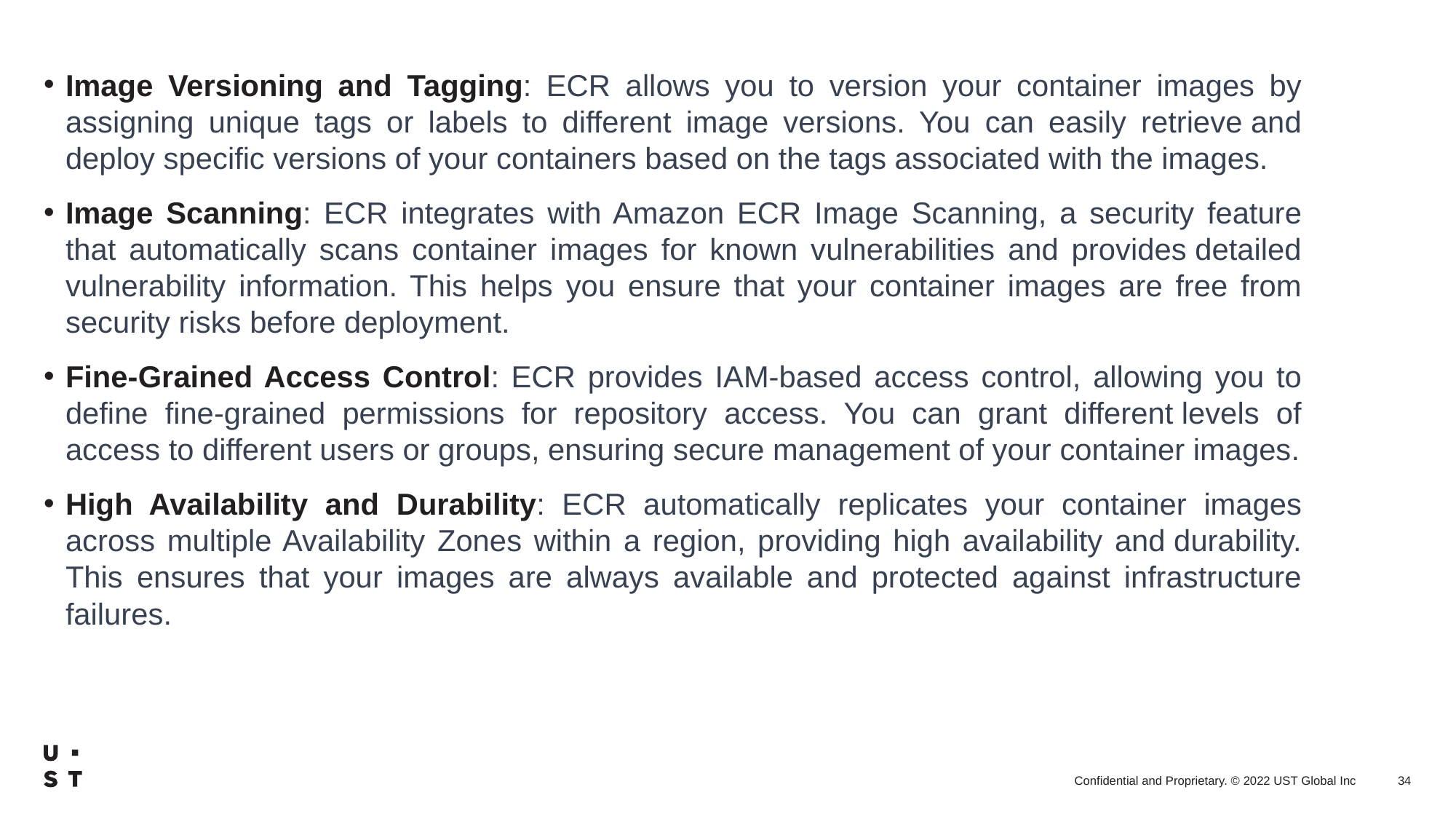

Image Versioning and Tagging: ECR allows you to version your container images by assigning unique tags or labels to different image versions. You can easily retrieve and deploy specific versions of your containers based on the tags associated with the images.
Image Scanning: ECR integrates with Amazon ECR Image Scanning, a security feature that automatically scans container images for known vulnerabilities and provides detailed vulnerability information. This helps you ensure that your container images are free from security risks before deployment.
Fine-Grained Access Control: ECR provides IAM-based access control, allowing you to define fine-grained permissions for repository access. You can grant different levels of access to different users or groups, ensuring secure management of your container images.
High Availability and Durability: ECR automatically replicates your container images across multiple Availability Zones within a region, providing high availability and durability. This ensures that your images are always available and protected against infrastructure failures.